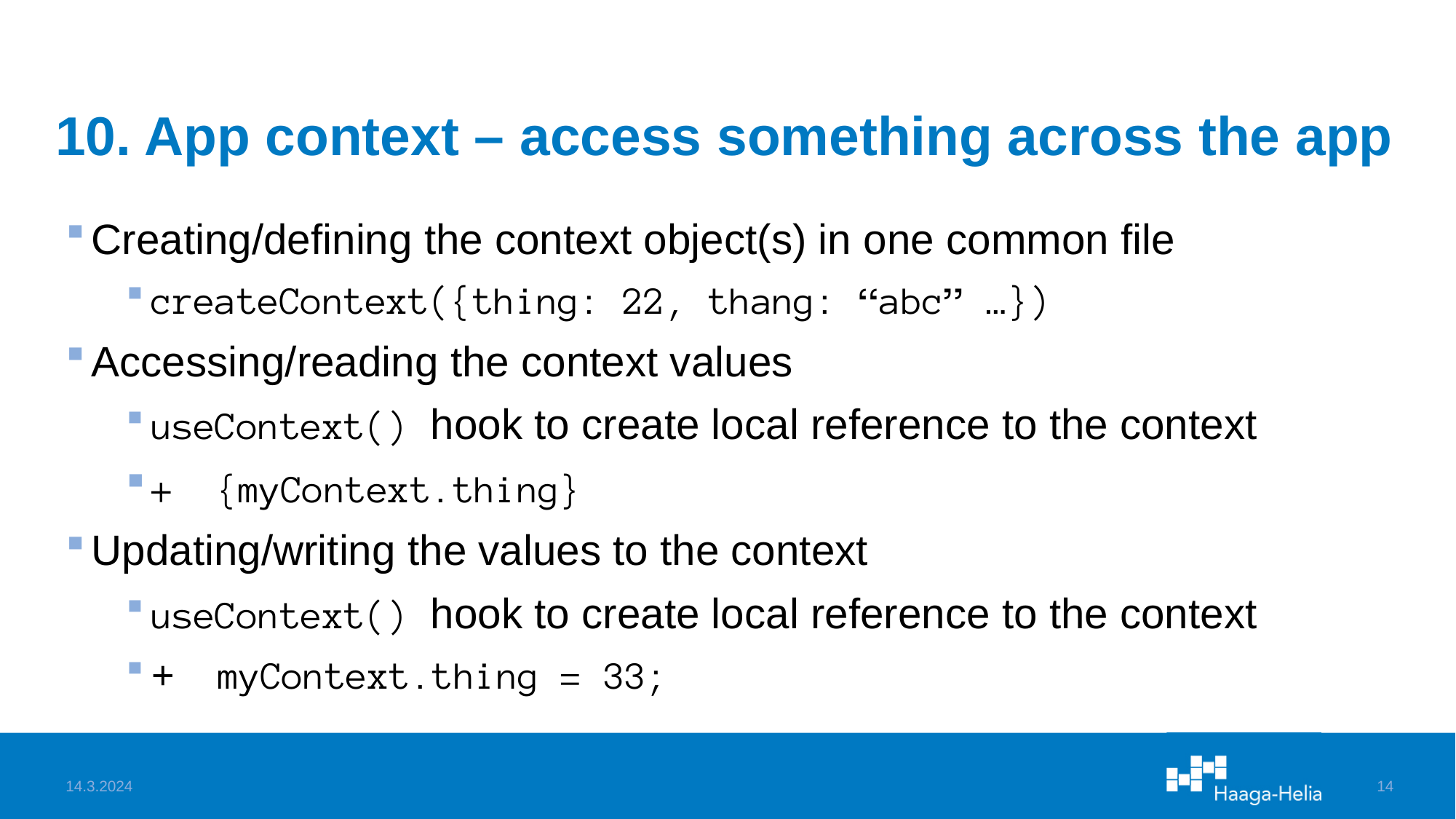

# 10. App context – access something across the app
Creating/defining the context object(s) in one common file
createContext({thing: 22, thang: “abc” …})
Accessing/reading the context values
useContext() hook to create local reference to the context
+  {myContext.thing}
Updating/writing the values to the context
useContext() hook to create local reference to the context
+    myContext.thing = 33;

14.3.2024

14